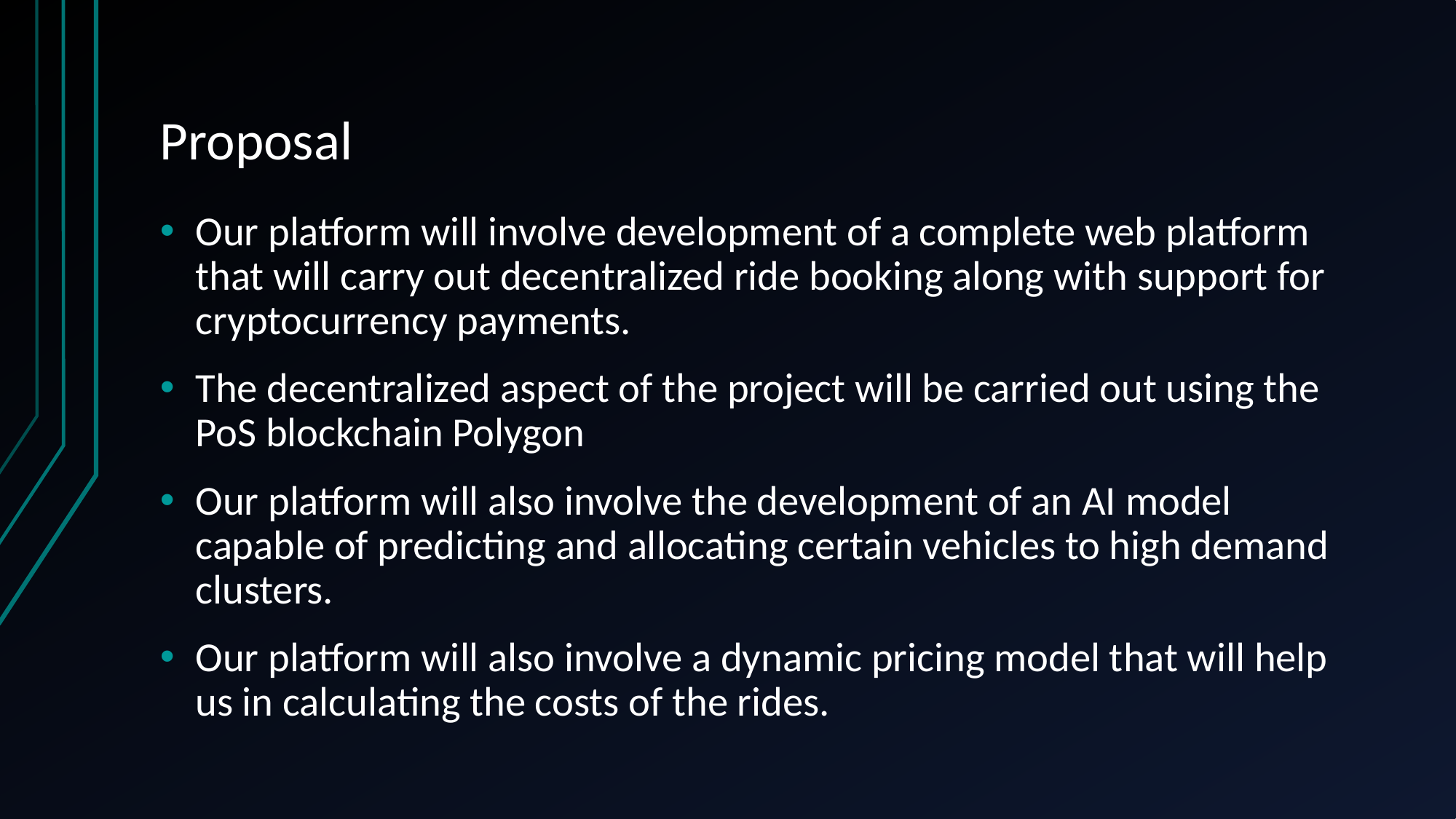

# Proposal
Our platform will involve development of a complete web platform that will carry out decentralized ride booking along with support for cryptocurrency payments.
The decentralized aspect of the project will be carried out using the PoS blockchain Polygon
Our platform will also involve the development of an AI model capable of predicting and allocating certain vehicles to high demand clusters.
Our platform will also involve a dynamic pricing model that will help us in calculating the costs of the rides.